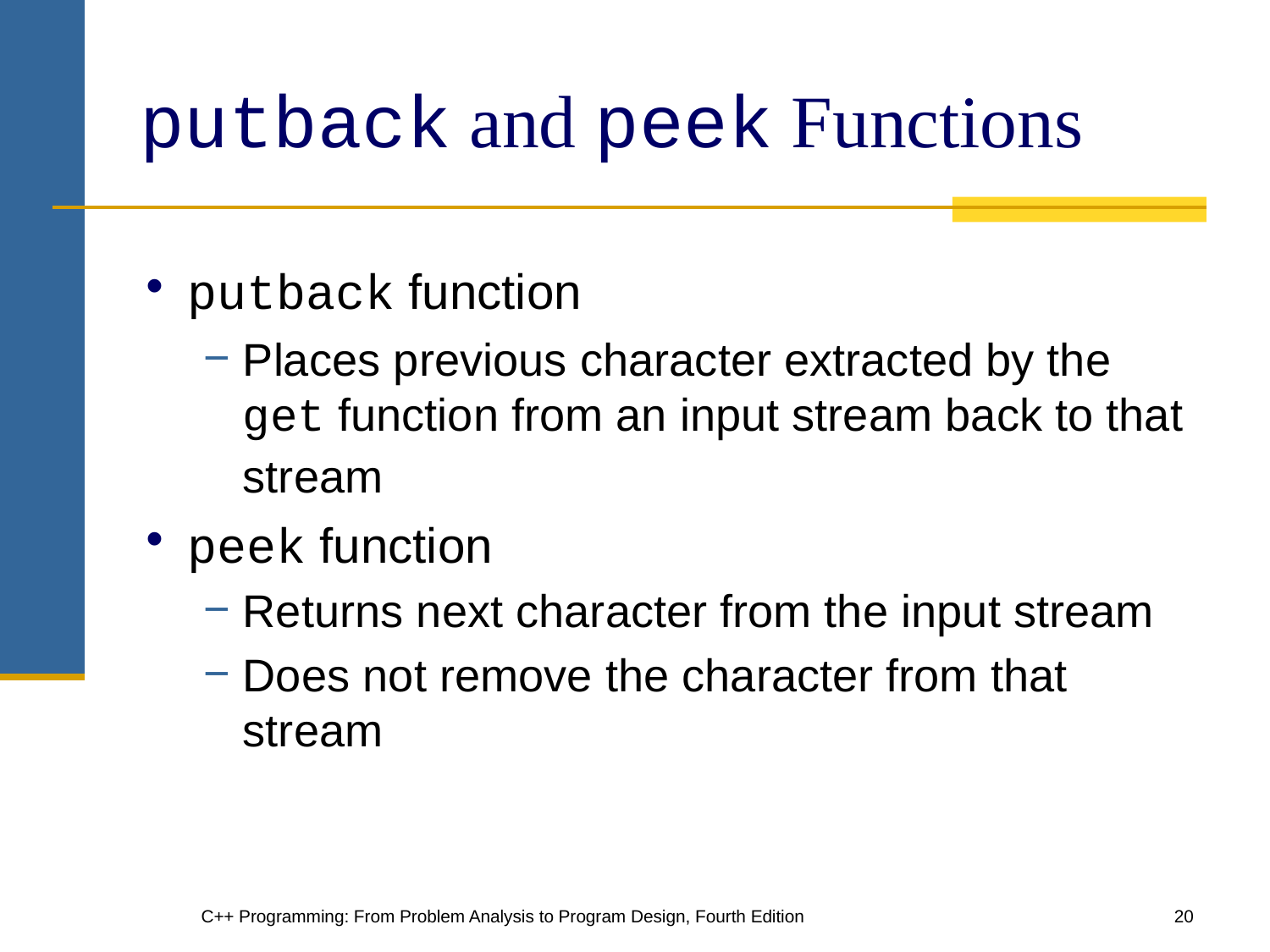

# putback and peek Functions
putback function
Places previous character extracted by the get function from an input stream back to that stream
peek function
Returns next character from the input stream
Does not remove the character from that stream
C++ Programming: From Problem Analysis to Program Design, Fourth Edition
20